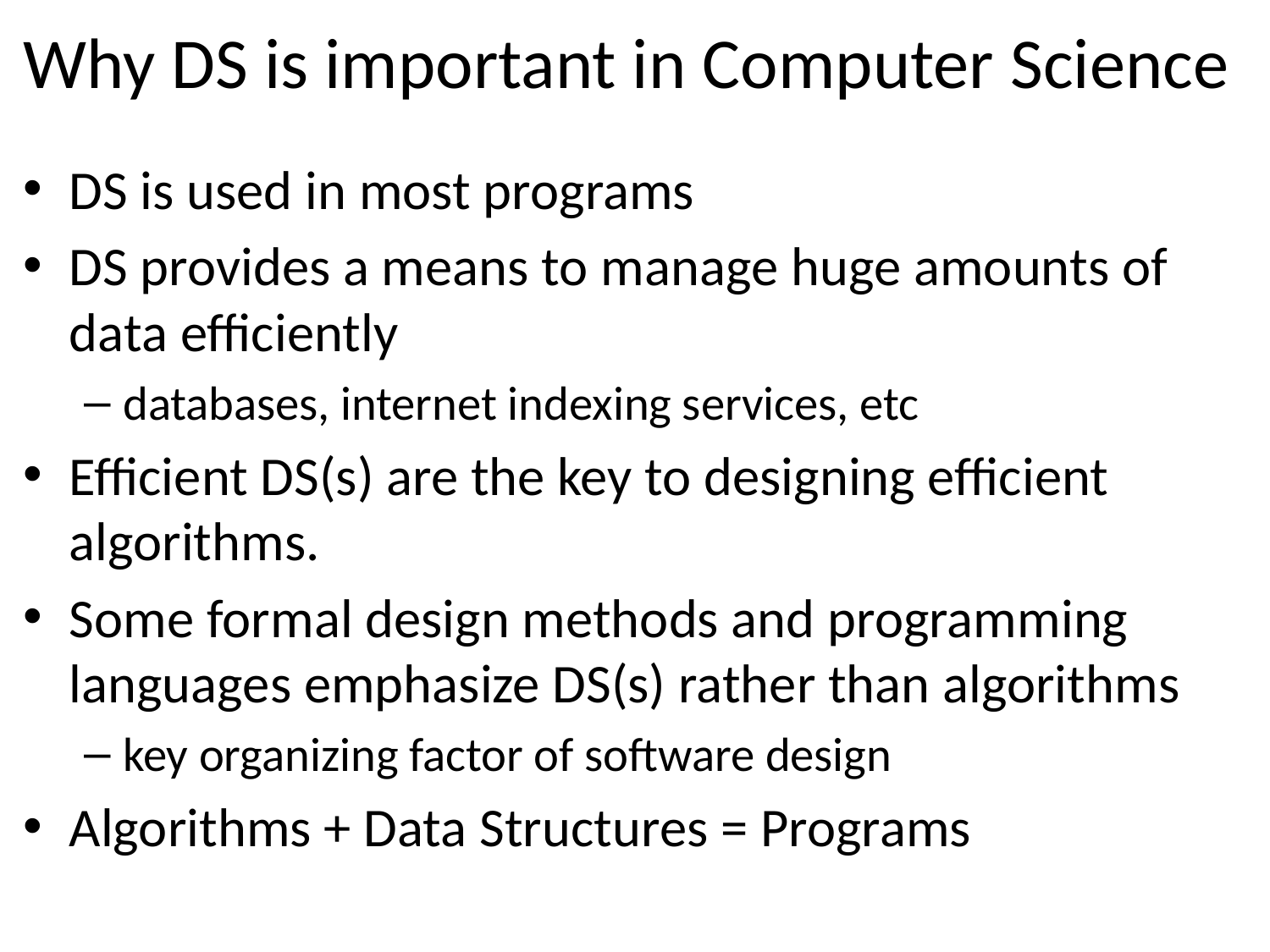

# Why DS is important in Computer Science
DS is used in most programs
DS provides a means to manage huge amounts of data efficiently
databases, internet indexing services, etc
Efficient DS(s) are the key to designing efficient algorithms.
Some formal design methods and programming languages emphasize DS(s) rather than algorithms
key organizing factor of software design
Algorithms + Data Structures = Programs